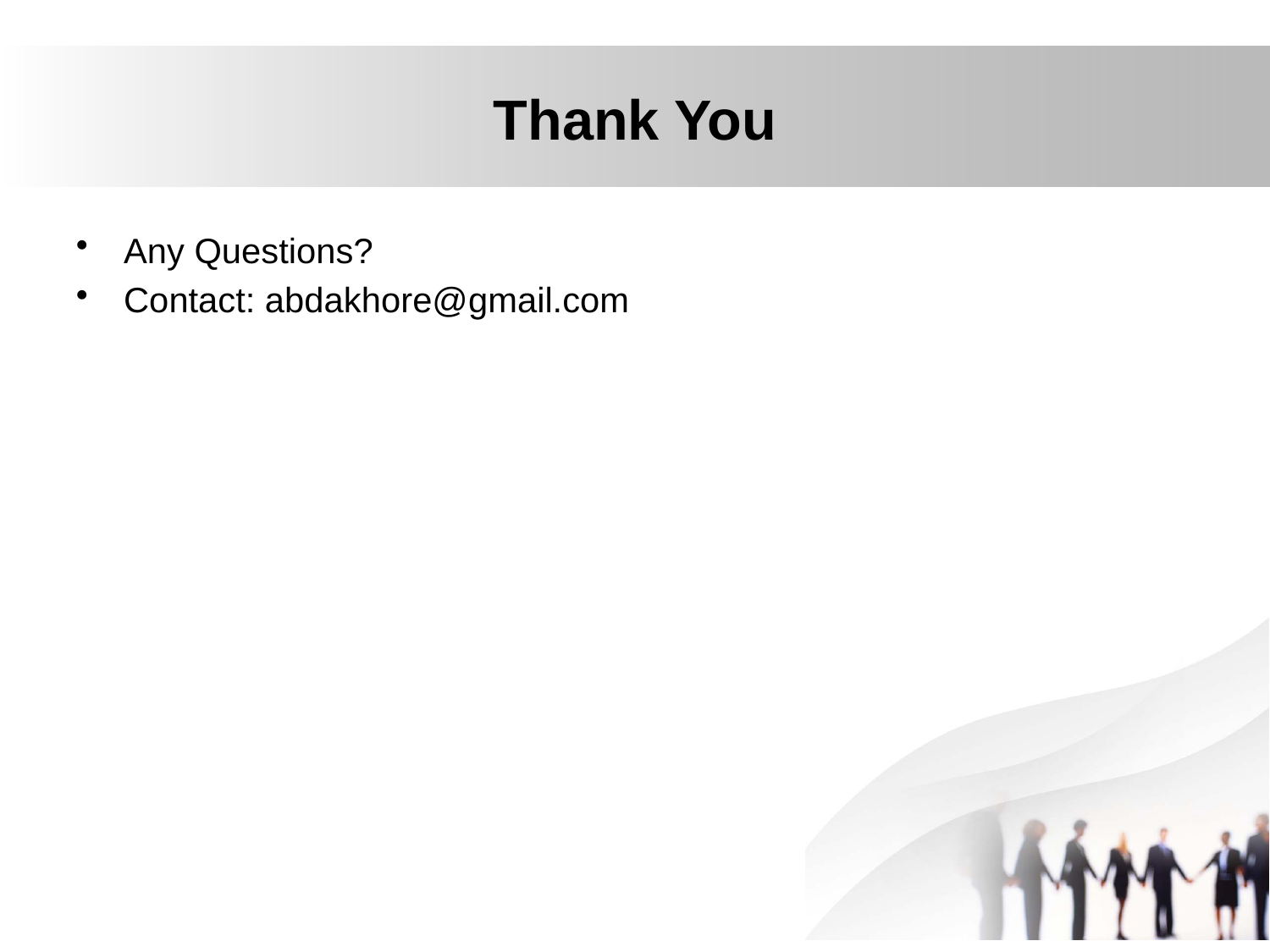

# Thank You
Any Questions?
Contact: abdakhore@gmail.com